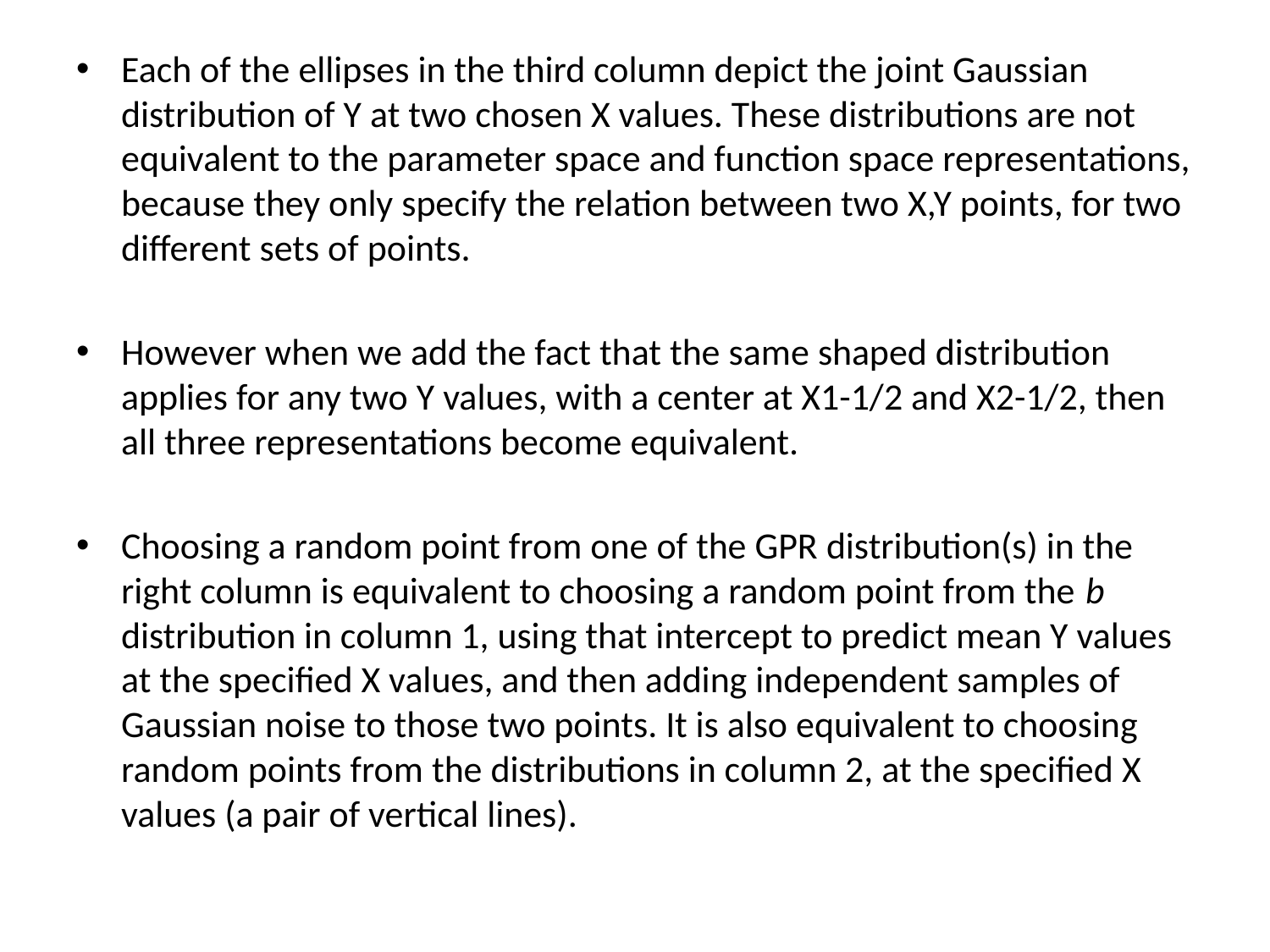

Each of the ellipses in the third column depict the joint Gaussian distribution of Y at two chosen X values. These distributions are not equivalent to the parameter space and function space representations, because they only specify the relation between two X,Y points, for two different sets of points.

However when we add the fact that the same shaped distribution applies for any two Y values, with a center at X1-1/2 and X2-1/2, then all three representations become equivalent.

Choosing a random point from one of the GPR distribution(s) in the right column is equivalent to choosing a random point from the b distribution in column 1, using that intercept to predict mean Y values at the specified X values, and then adding independent samples of Gaussian noise to those two points. It is also equivalent to choosing random points from the distributions in column 2, at the specified X values (a pair of vertical lines).